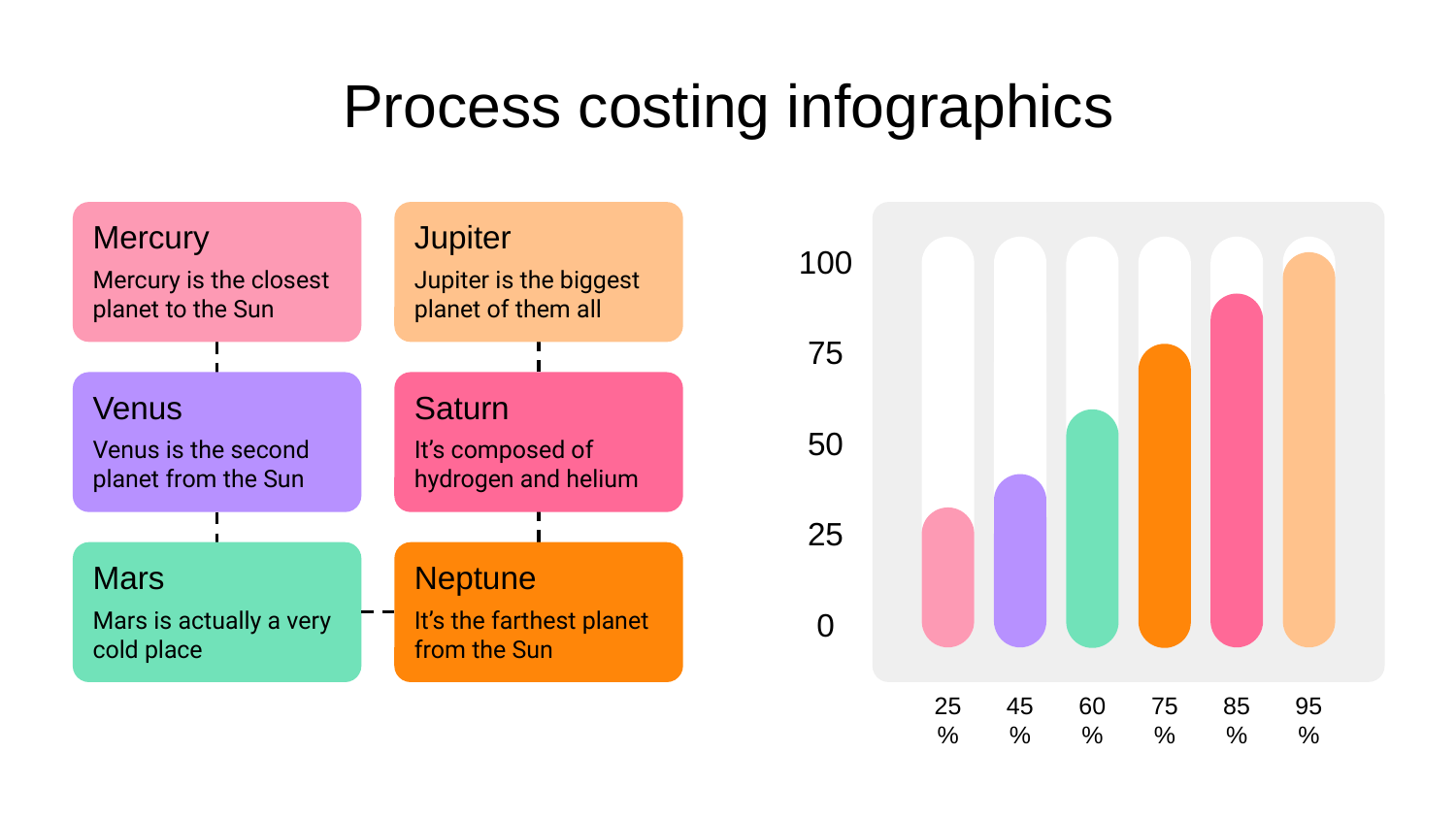

# Process costing infographics

Mercury
Mercury is the closest planet to the Sun

Jupiter
Jupiter is the biggest planet of them all

100
75
50
25
0
25%
45%
60%
75%
85%
95%

Venus
Venus is the second planet from the Sun

Saturn
It’s composed of hydrogen and helium

Mars
Mars is actually a very cold place

Neptune
It’s the farthest planet from the Sun